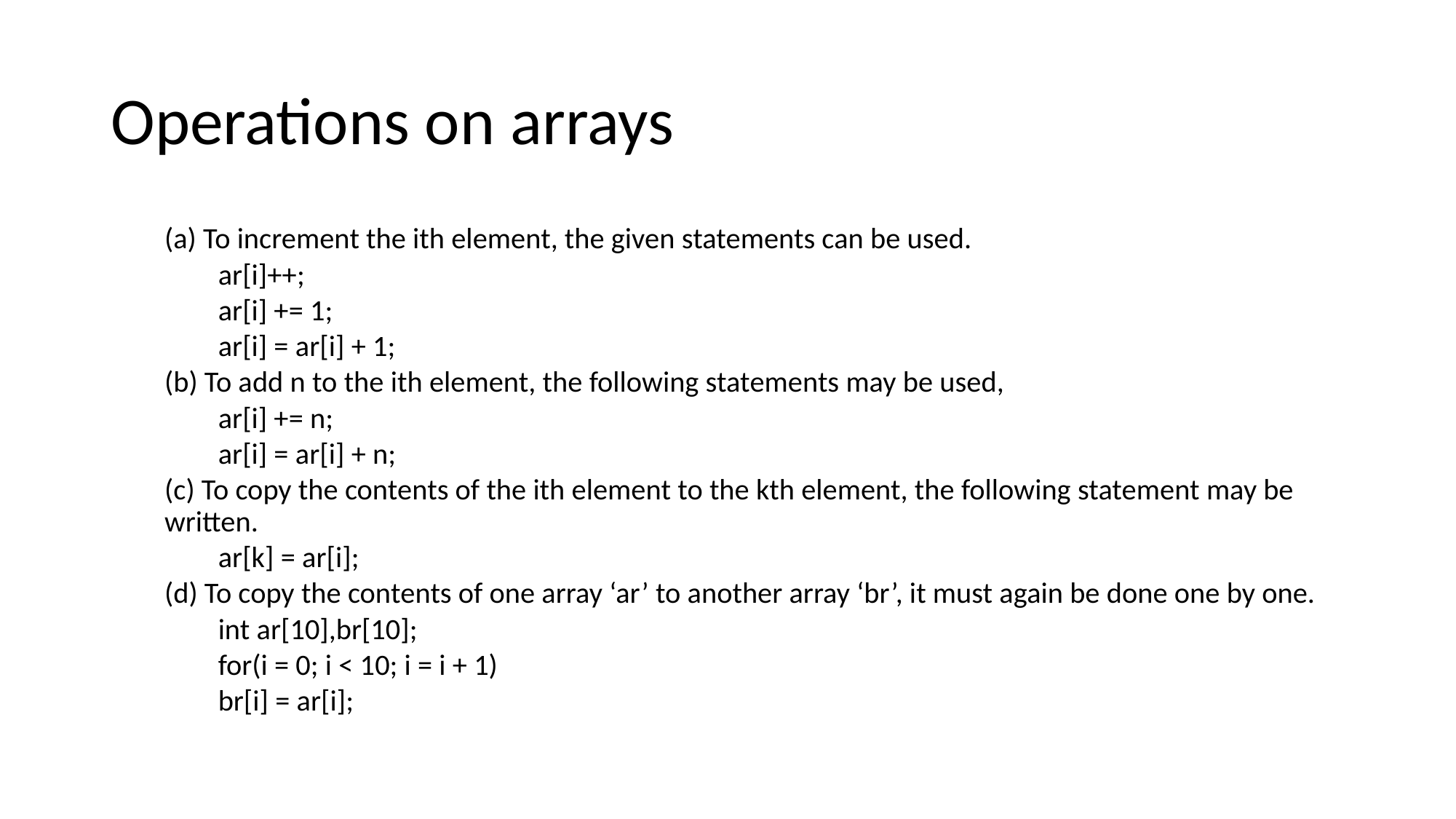

# Operations on arrays
(a) To increment the ith element, the given statements can be used.
ar[i]++;
ar[i] += 1;
ar[i] = ar[i] + 1;
(b) To add n to the ith element, the following statements may be used,
ar[i] += n;
ar[i] = ar[i] + n;
(c) To copy the contents of the ith element to the kth element, the following statement may be written.
ar[k] = ar[i];
(d) To copy the contents of one array ‘ar’ to another array ‘br’, it must again be done one by one.
int ar[10],br[10];
for(i = 0; i < 10; i = i + 1)
br[i] = ar[i];